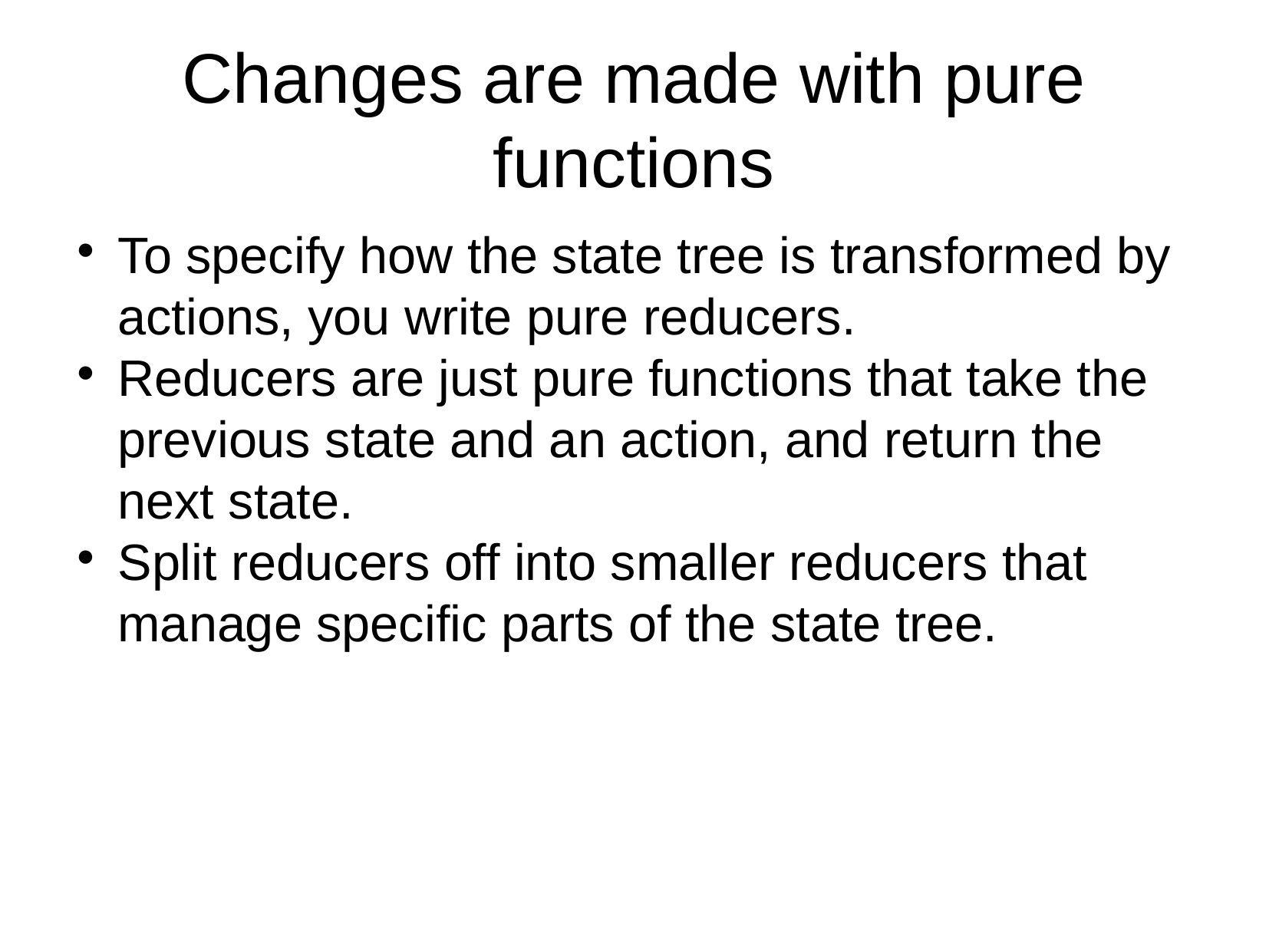

Changes are made with pure functions
To specify how the state tree is transformed by actions, you write pure reducers.
Reducers are just pure functions that take the previous state and an action, and return the next state.
Split reducers off into smaller reducers that manage specific parts of the state tree.